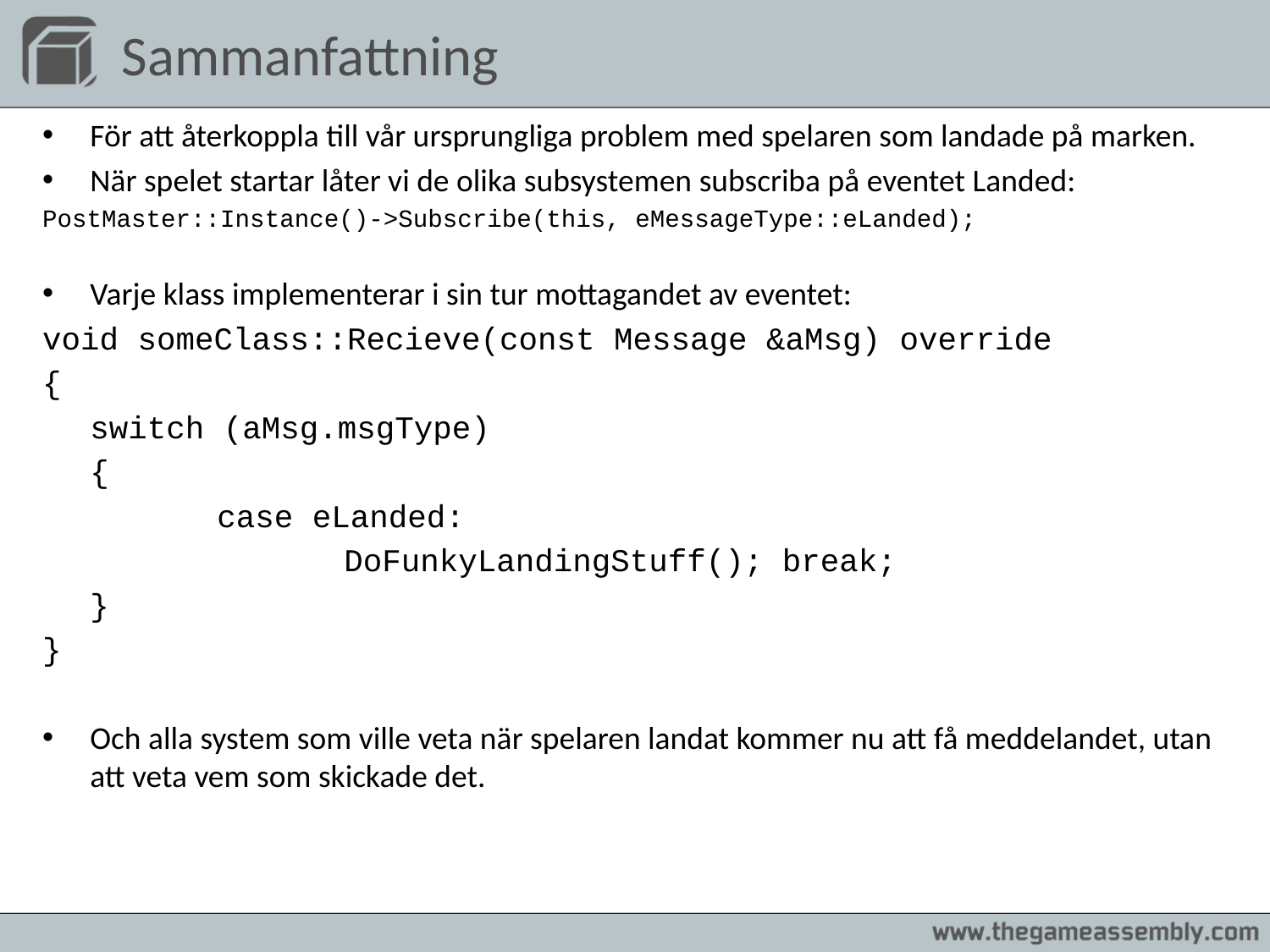

# Sammanfattning
För att återkoppla till vår ursprungliga problem med spelaren som landade på marken.
När spelet startar låter vi de olika subsystemen subscriba på eventet Landed:
PostMaster::Instance()->Subscribe(this, eMessageType::eLanded);

Varje klass implementerar i sin tur mottagandet av eventet:
void someClass::Recieve(const Message &aMsg) override
{
	switch (aMsg.msgType)
	{
		case eLanded:
			DoFunkyLandingStuff(); break;
	}
}

Och alla system som ville veta när spelaren landat kommer nu att få meddelandet, utan att veta vem som skickade det.